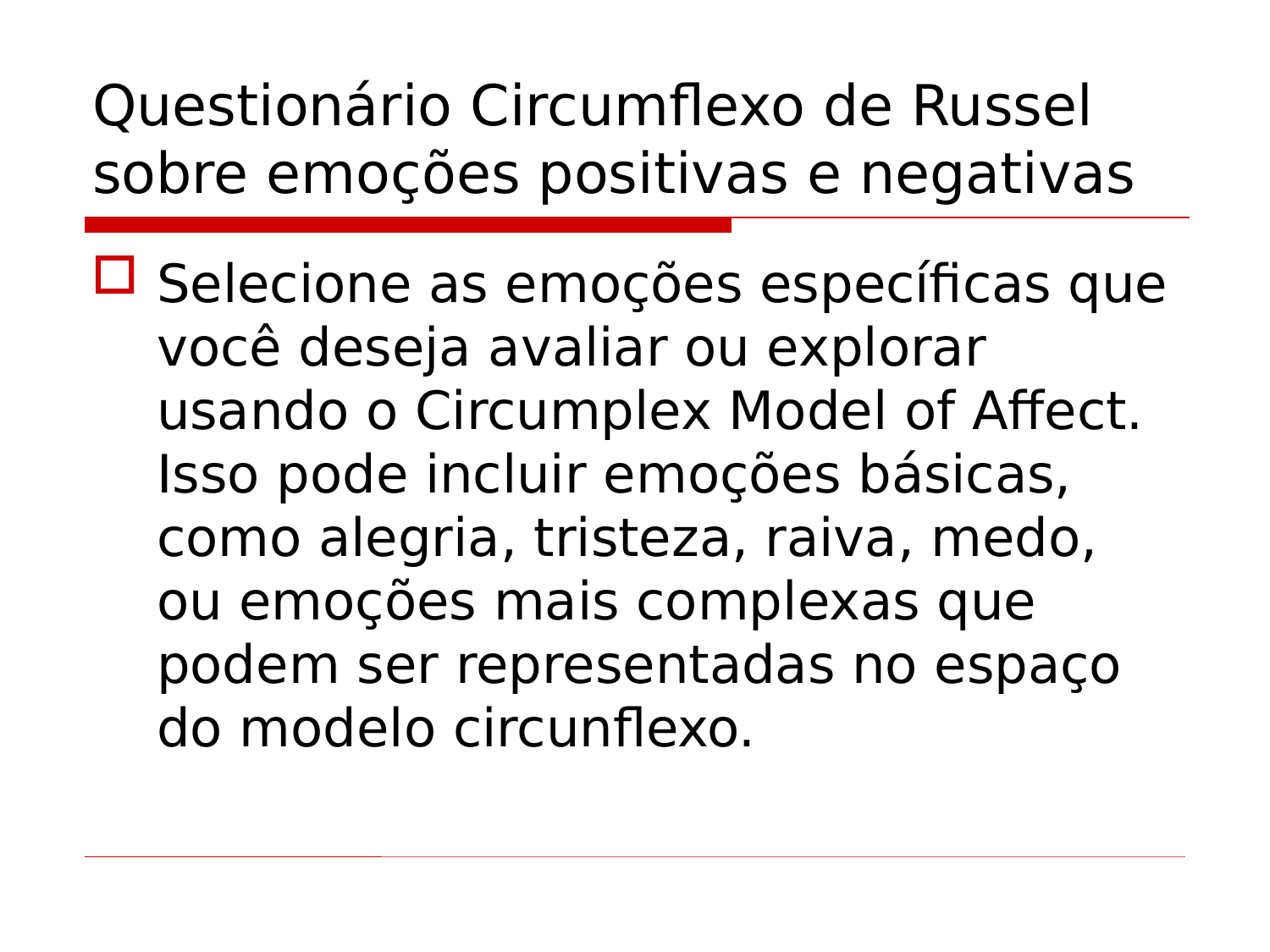

# Questionário Circumflexo de Russel sobre emoções positivas e negativas
Selecione as emoções específicas que você deseja avaliar ou explorar usando o Circumplex Model of Affect. Isso pode incluir emoções básicas, como alegria, tristeza, raiva, medo, ou emoções mais complexas que podem ser representadas no espaço do modelo circunflexo.